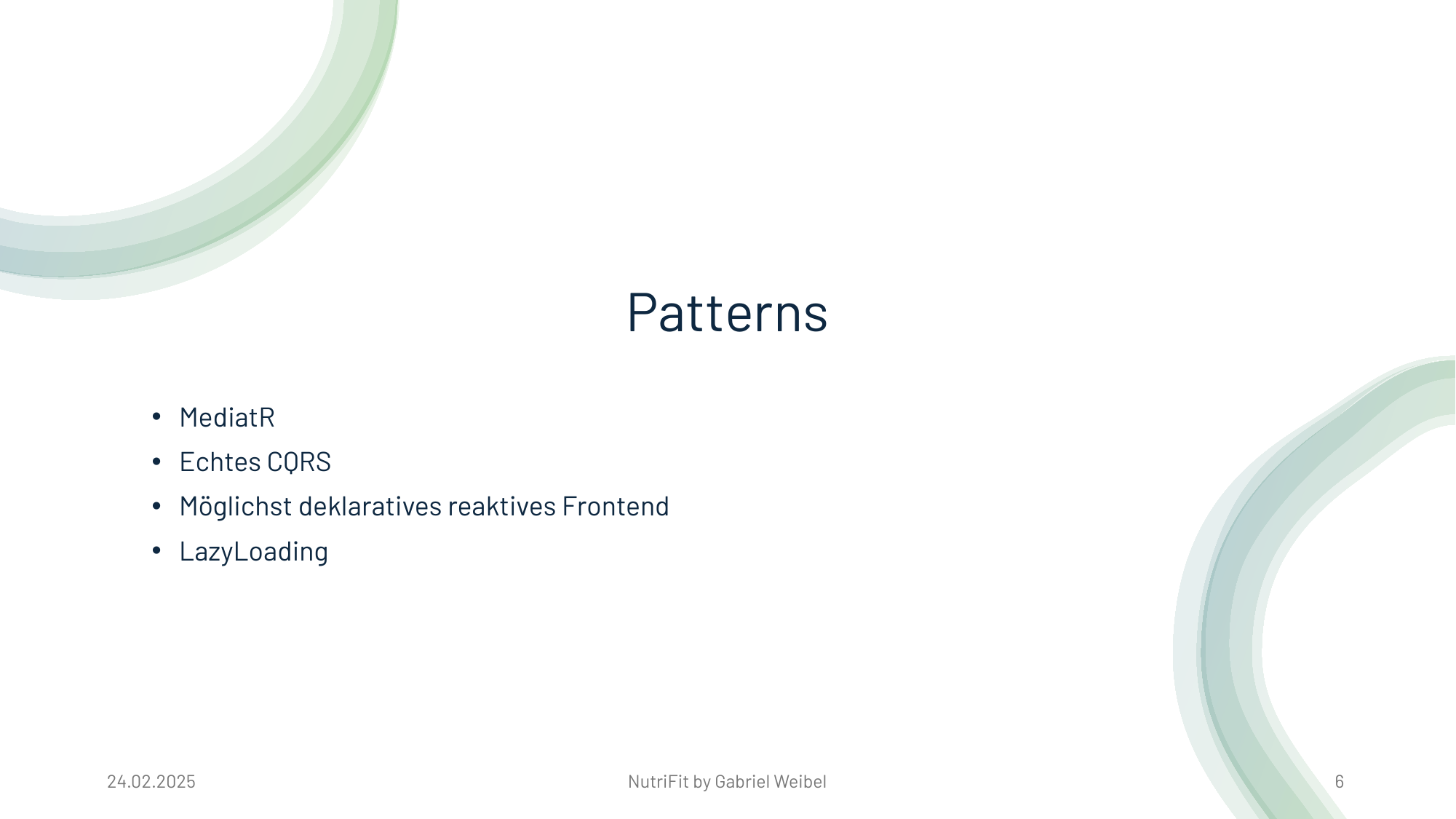

# Patterns
MediatR
Echtes CQRS
Möglichst deklaratives reaktives Frontend
LazyLoading

24.02.2025
NutriFit by Gabriel Weibel
6